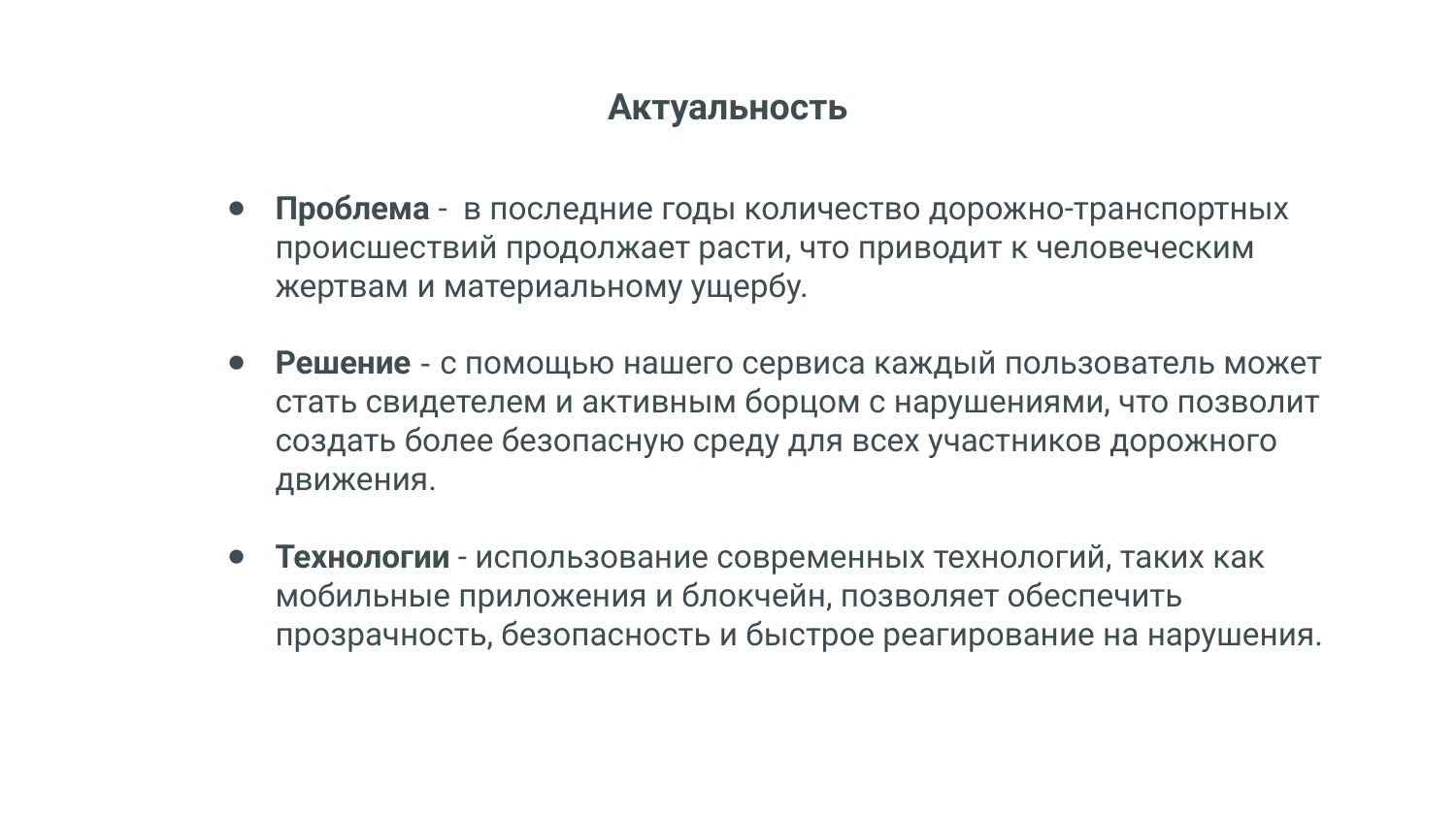

# Актуальность
Проблема -  в последние годы количество дорожно-транспортных происшествий продолжает расти, что приводит к человеческим жертвам и материальному ущербу.

Решение - с помощью нашего сервиса каждый пользователь может стать свидетелем и активным борцом с нарушениями, что позволит создать более безопасную среду для всех участников дорожного движения.

Технологии - использование современных технологий, таких как мобильные приложения и блокчейн, позволяет обеспечить прозрачность, безопасность и быстрое реагирование на нарушения.